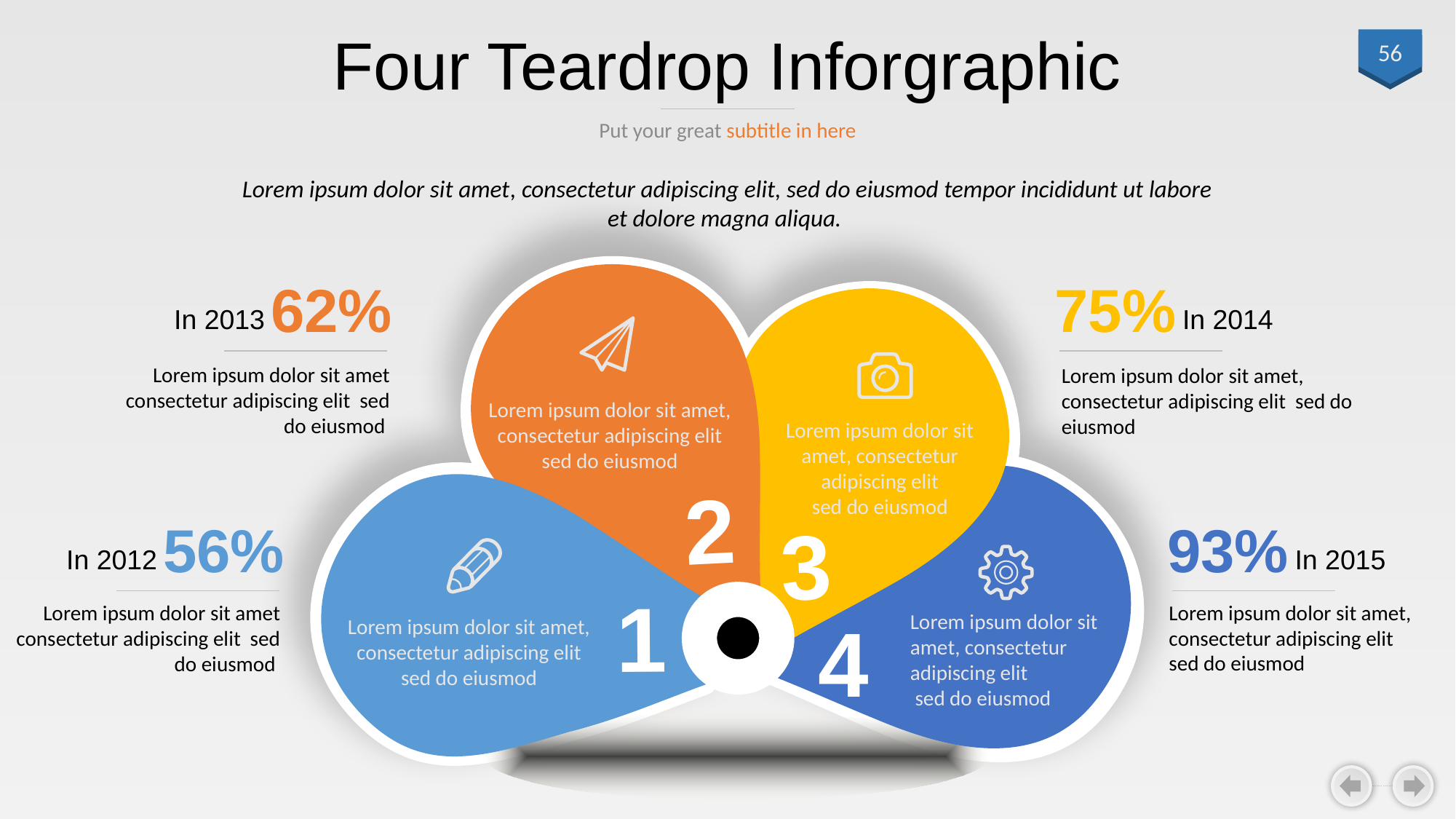

# Four Teardrop Inforgraphic
56
Put your great subtitle in here
Lorem ipsum dolor sit amet, consectetur adipiscing elit, sed do eiusmod tempor incididunt ut labore et dolore magna aliqua.

62%
In 2013
Lorem ipsum dolor sit amet consectetur adipiscing elit  sed do eiusmod
75%
In 2014
Lorem ipsum dolor sit amet, consectetur adipiscing elit  sed do eiusmod

Lorem ipsum dolor sit amet, consectetur adipiscing elit
 sed do eiusmod
Lorem ipsum dolor sit amet, consectetur adipiscing elit
 sed do eiusmod
2
56%
In 2012
Lorem ipsum dolor sit amet consectetur adipiscing elit  sed do eiusmod
93%
In 2015
Lorem ipsum dolor sit amet, consectetur adipiscing elit  sed do eiusmod
3

1
Lorem ipsum dolor sit amet, consectetur adipiscing elit
 sed do eiusmod
Lorem ipsum dolor sit amet, consectetur adipiscing elit
 sed do eiusmod
4